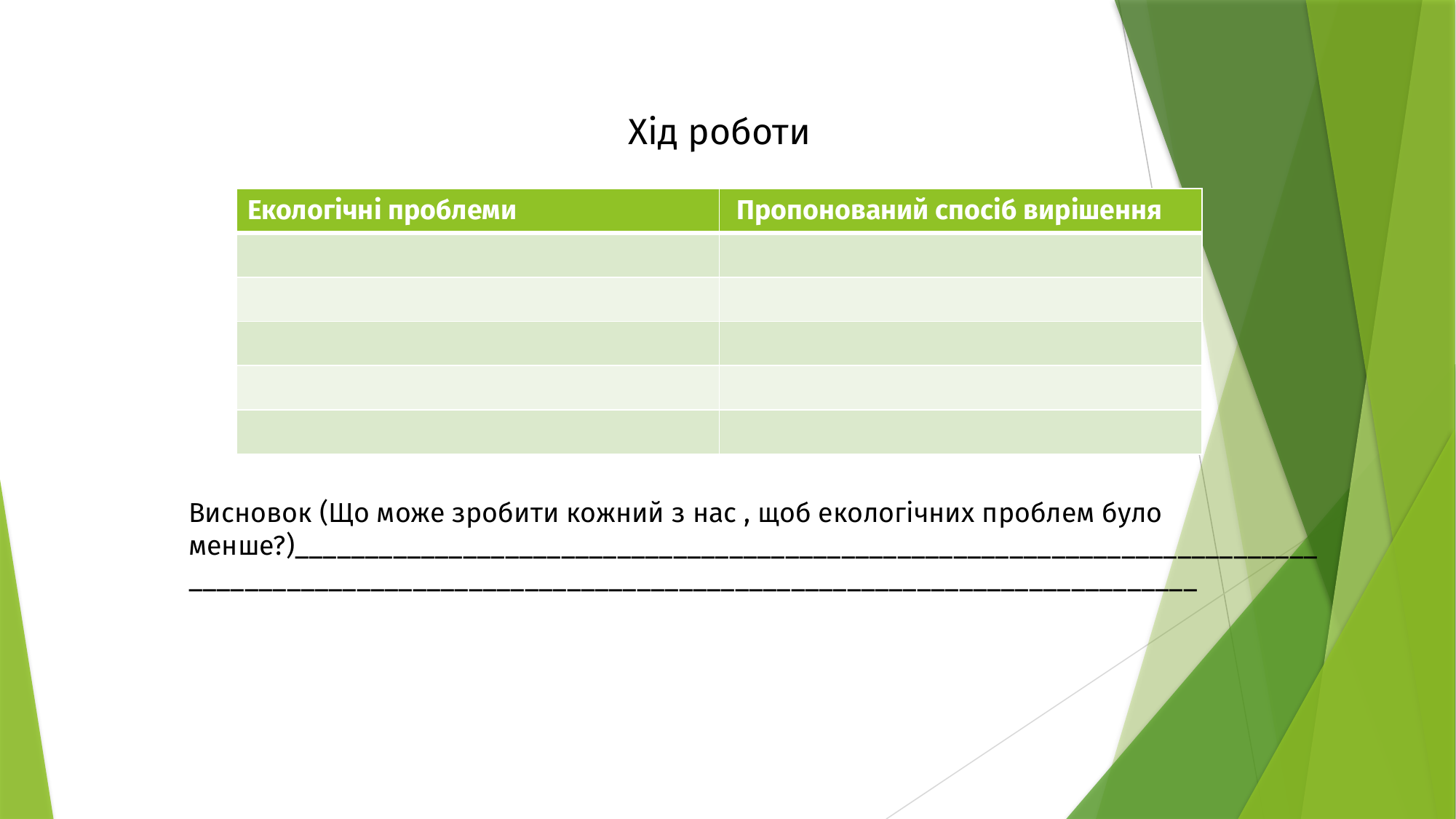

Хід роботи
| Екологічні проблеми | Пропонований спосіб вирішення |
| --- | --- |
|  |  |
|  |  |
|  |  |
|  |  |
|  |  |
Висновок (Що може зробити кожний з нас , щоб екологічних проблем було менше?)_________________________________________________________________________________________________________________________________________________